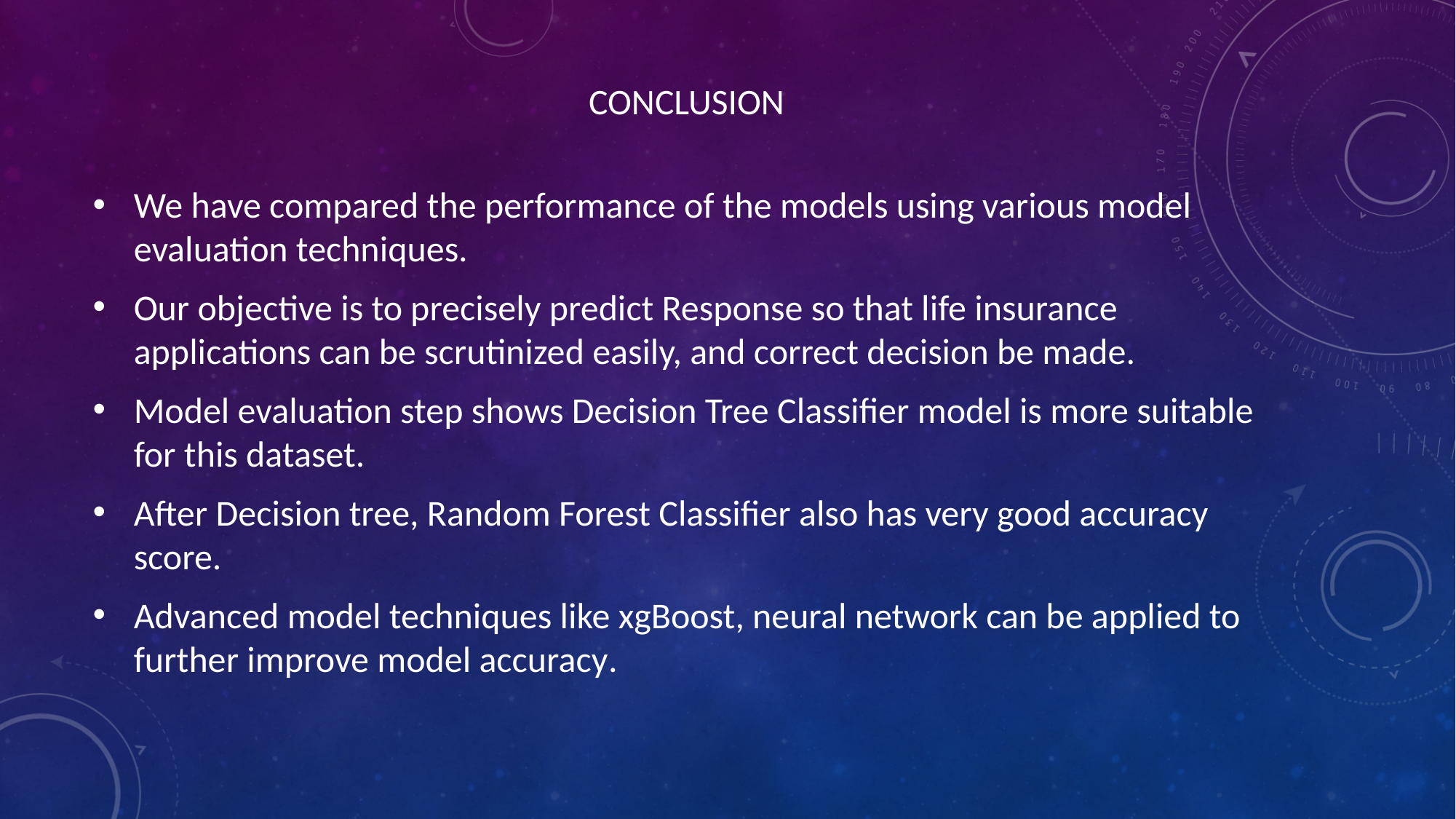

# conclusion
We have compared the performance of the models using various model evaluation techniques.
Our objective is to precisely predict Response so that life insurance applications can be scrutinized easily, and correct decision be made.
Model evaluation step shows Decision Tree Classifier model is more suitable for this dataset.
After Decision tree, Random Forest Classifier also has very good accuracy score.
Advanced model techniques like xgBoost, neural network can be applied to further improve model accuracy.